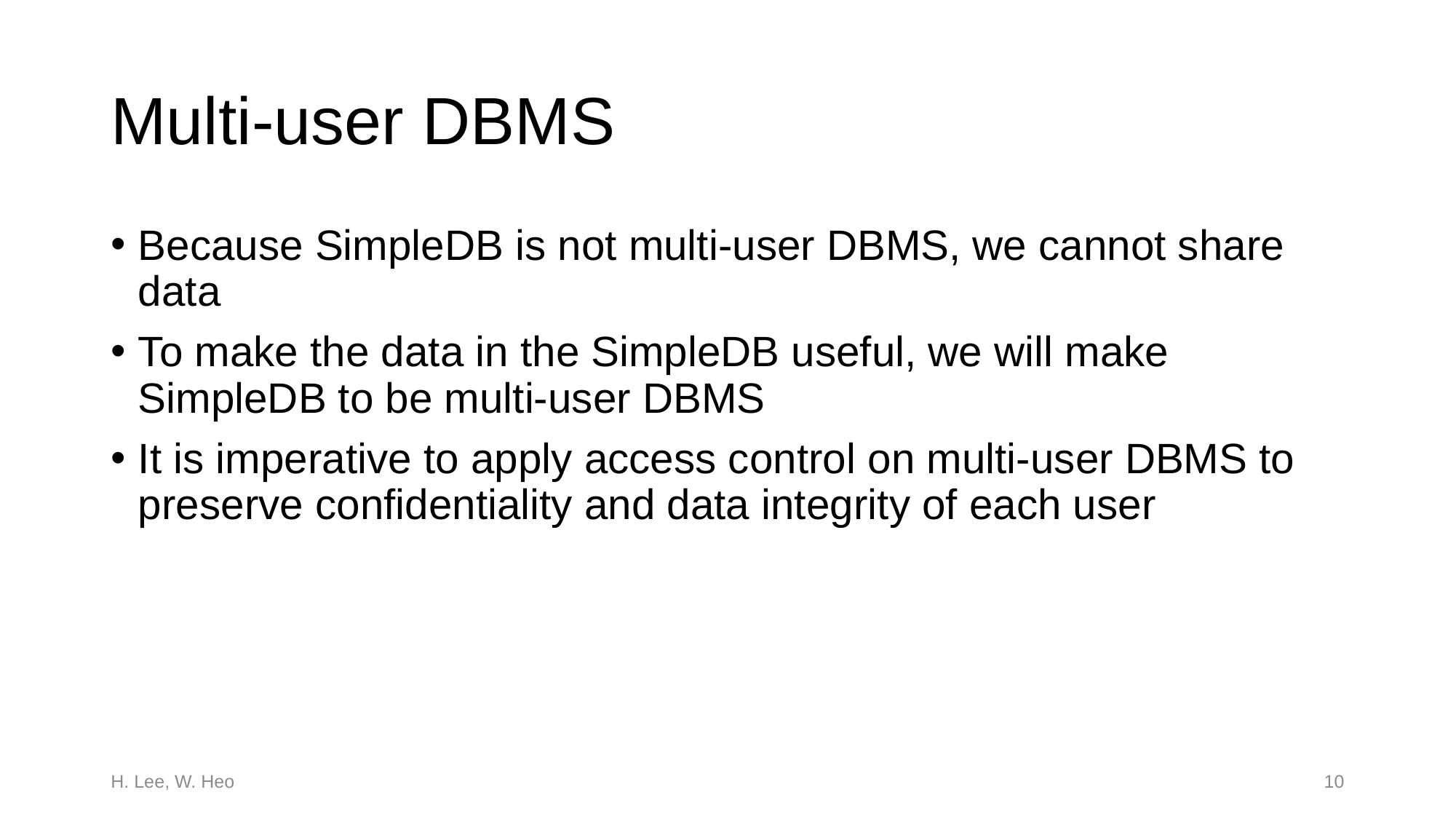

# Multi-user DBMS
Because SimpleDB is not multi-user DBMS, we cannot share data
To make the data in the SimpleDB useful, we will make SimpleDB to be multi-user DBMS
It is imperative to apply access control on multi-user DBMS to preserve confidentiality and data integrity of each user

H. Lee, W. Heo
10